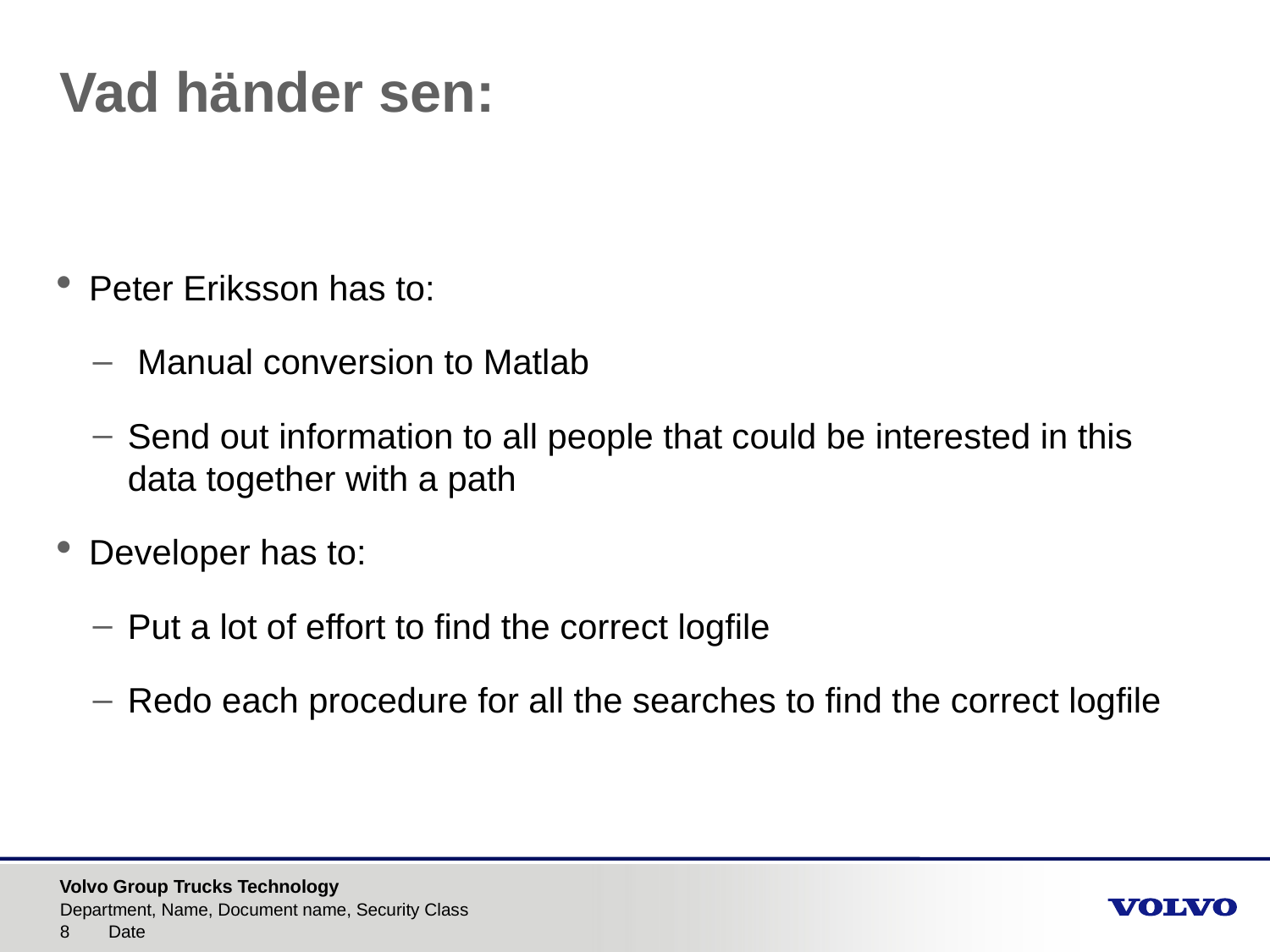

# Vad händer sen:
Peter Eriksson has to:
 Manual conversion to Matlab
Send out information to all people that could be interested in this data together with a path
Developer has to:
Put a lot of effort to find the correct logfile
Redo each procedure for all the searches to find the correct logfile
Department, Name, Document name, Security Class
Date
8